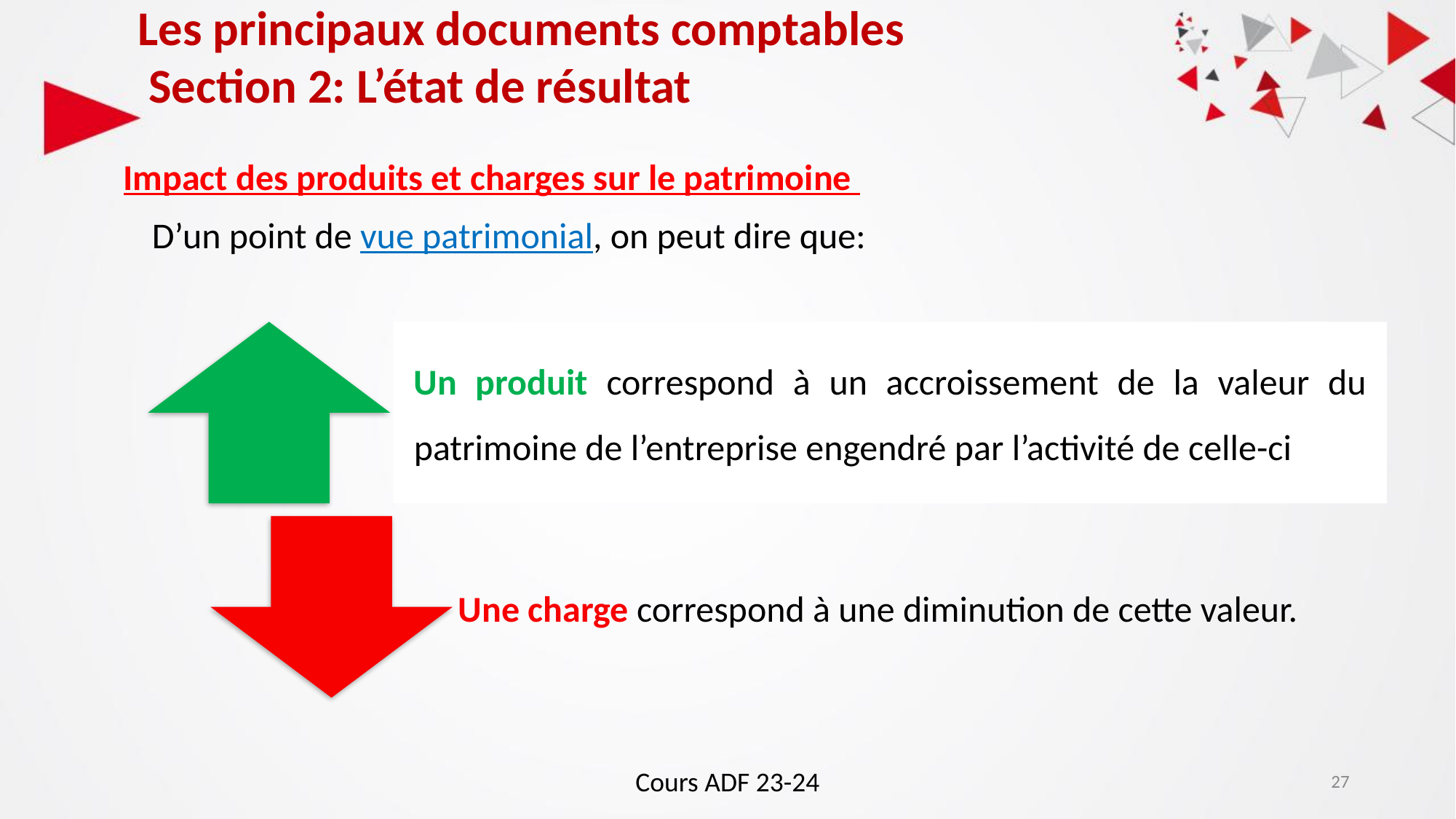

Les principaux documents comptables
 Section 2: L’état de résultat

Impact des produits et charges sur le patrimoine

    D’un point de vue patrimonial, on peut dire que:
Un produit correspond à un accroissement de la valeur du patrimoine de l’entreprise engendré par l’activité de celle-ci
Une charge correspond à une diminution de cette valeur.
Cours ADF 23-24
27